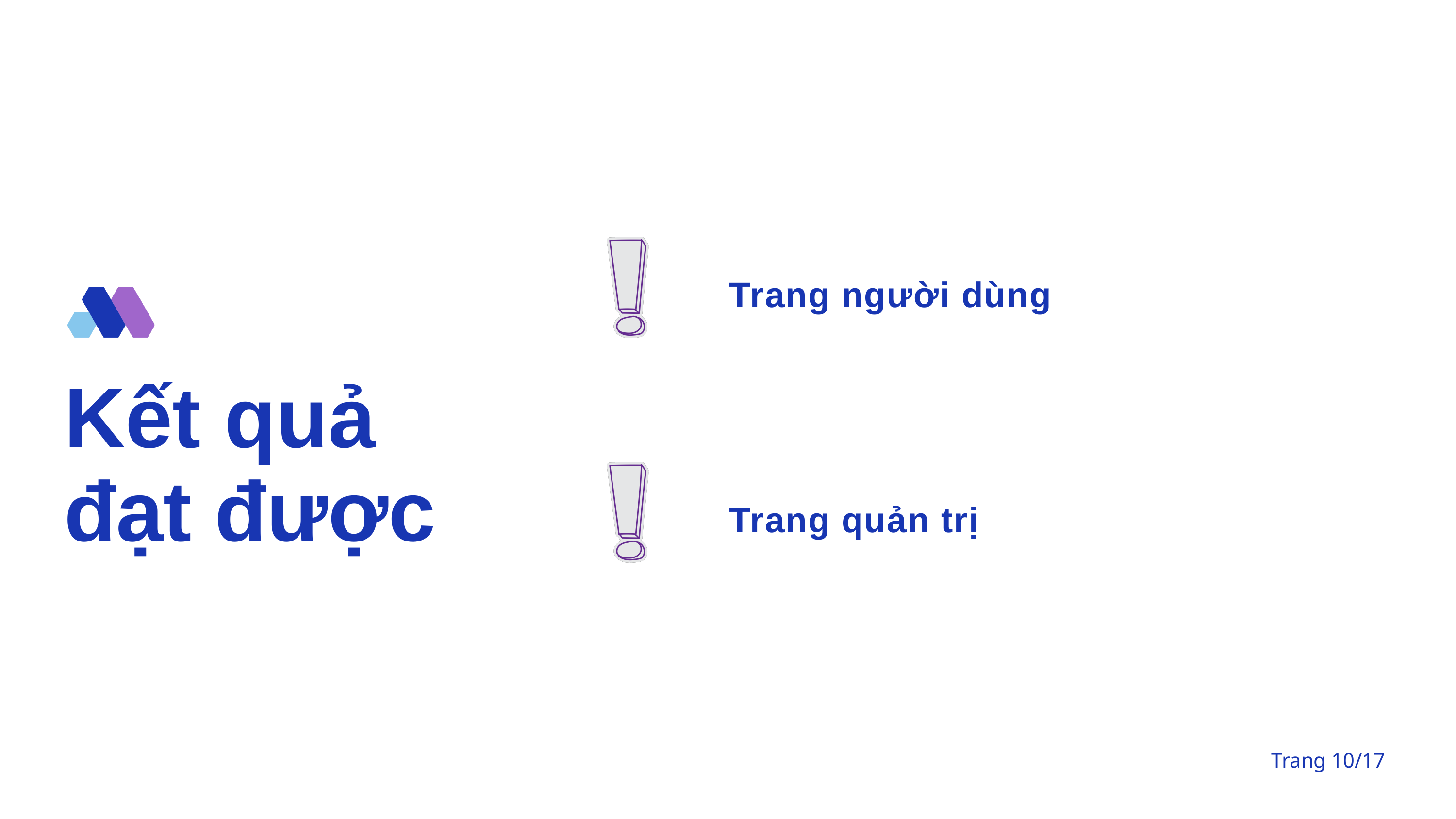

Trang người dùng

Kết quả
đạt được

Trang quản trị
Trang 10/17